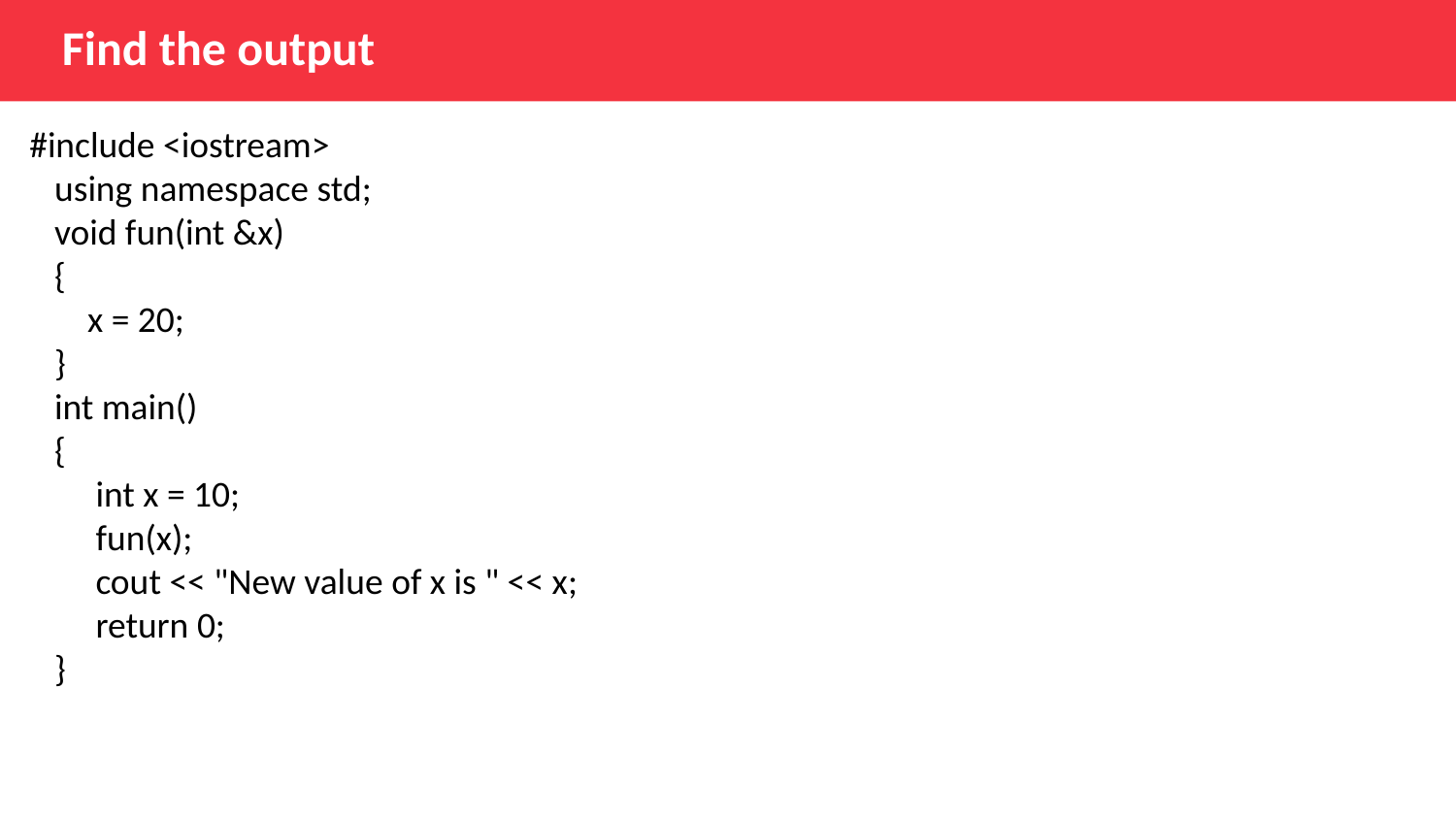

Find the output
#include <iostream>
   using namespace std;
   void fun(int &x)
   {
       x = 20;
   }
   int main()
   {
        int x = 10;
        fun(x);
        cout << "New value of x is " << x;
        return 0;
   }